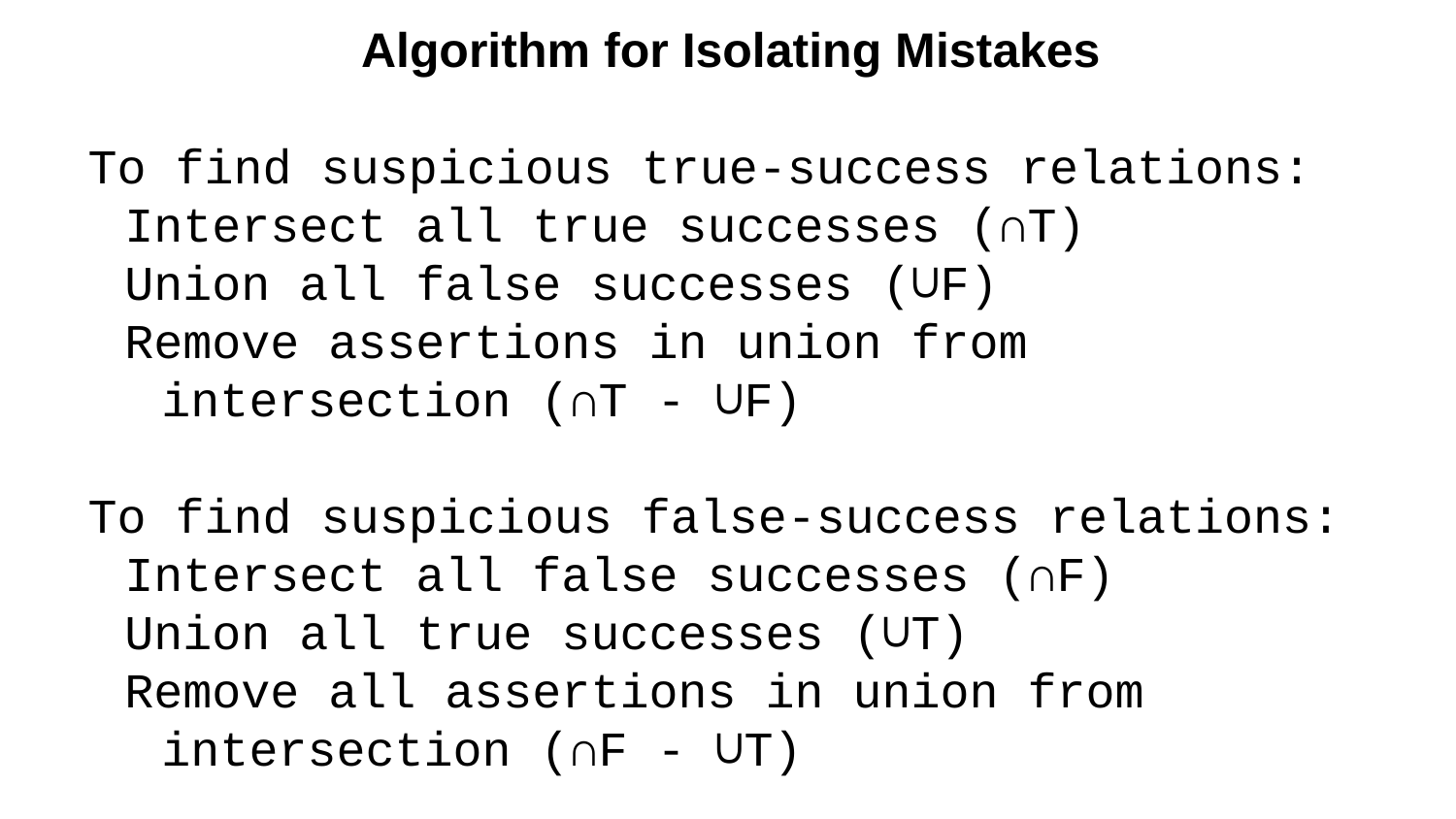

Algorithm for Isolating Mistakes

To find suspicious true-success relations:
Intersect all true successes (∩T)
Union all false successes (∪F)
Remove assertions in union from intersection (∩T - ∪F)

To find suspicious false-success relations:
Intersect all false successes (∩F)
Union all true successes (∪T)
Remove all assertions in union from intersection (∩F - ∪T)